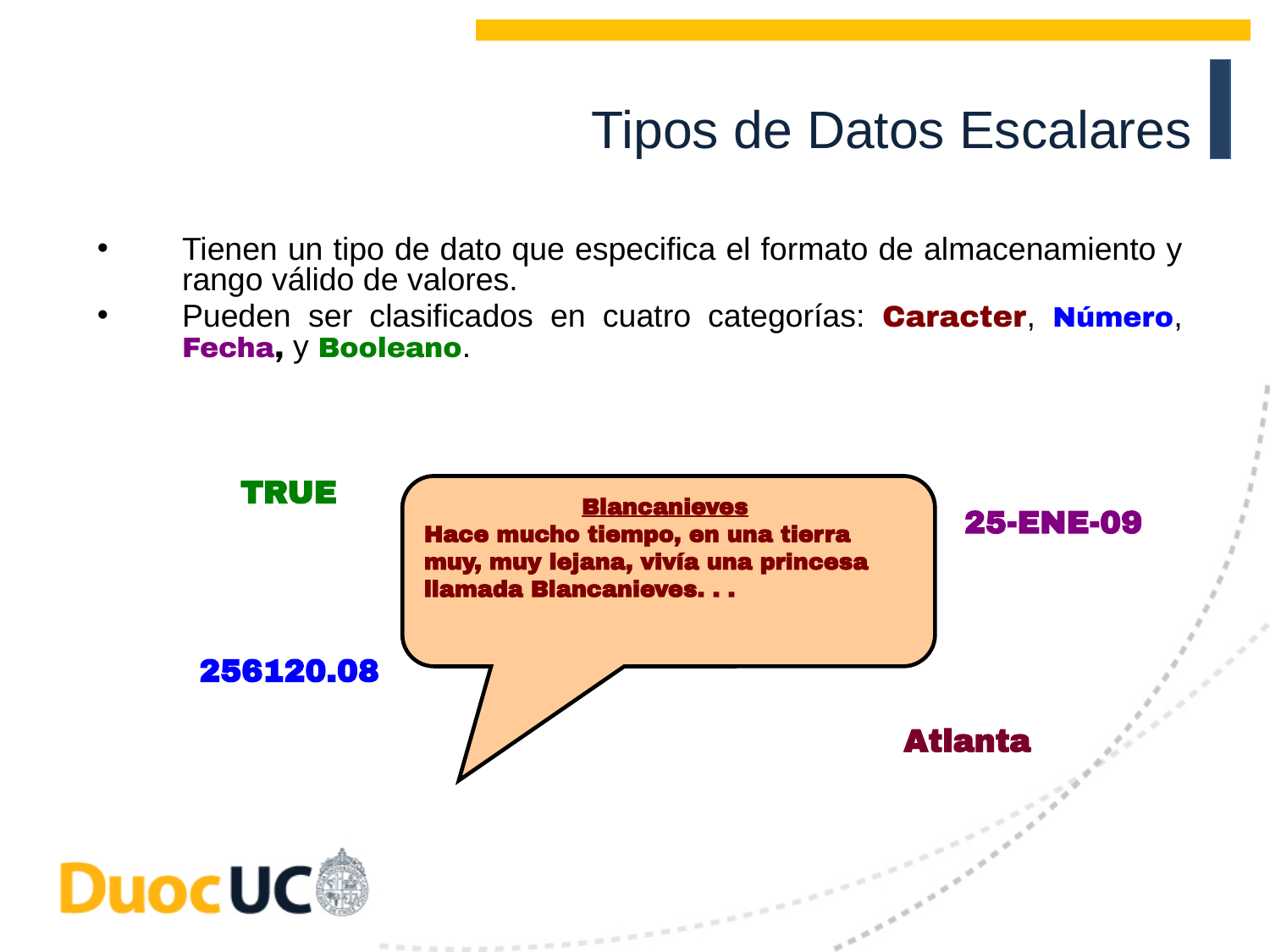

Tipos de Datos Escalares
Tienen un tipo de dato que especifica el formato de almacenamiento y rango válido de valores.
Pueden ser clasificados en cuatro categorías: Caracter, Número, Fecha, y Booleano.

TRUE
Blancanieves
Hace mucho tiempo, en una tierra muy, muy lejana, vivía una princesa llamada Blancanieves. . .

25-ENE-09
256120.08
Atlanta